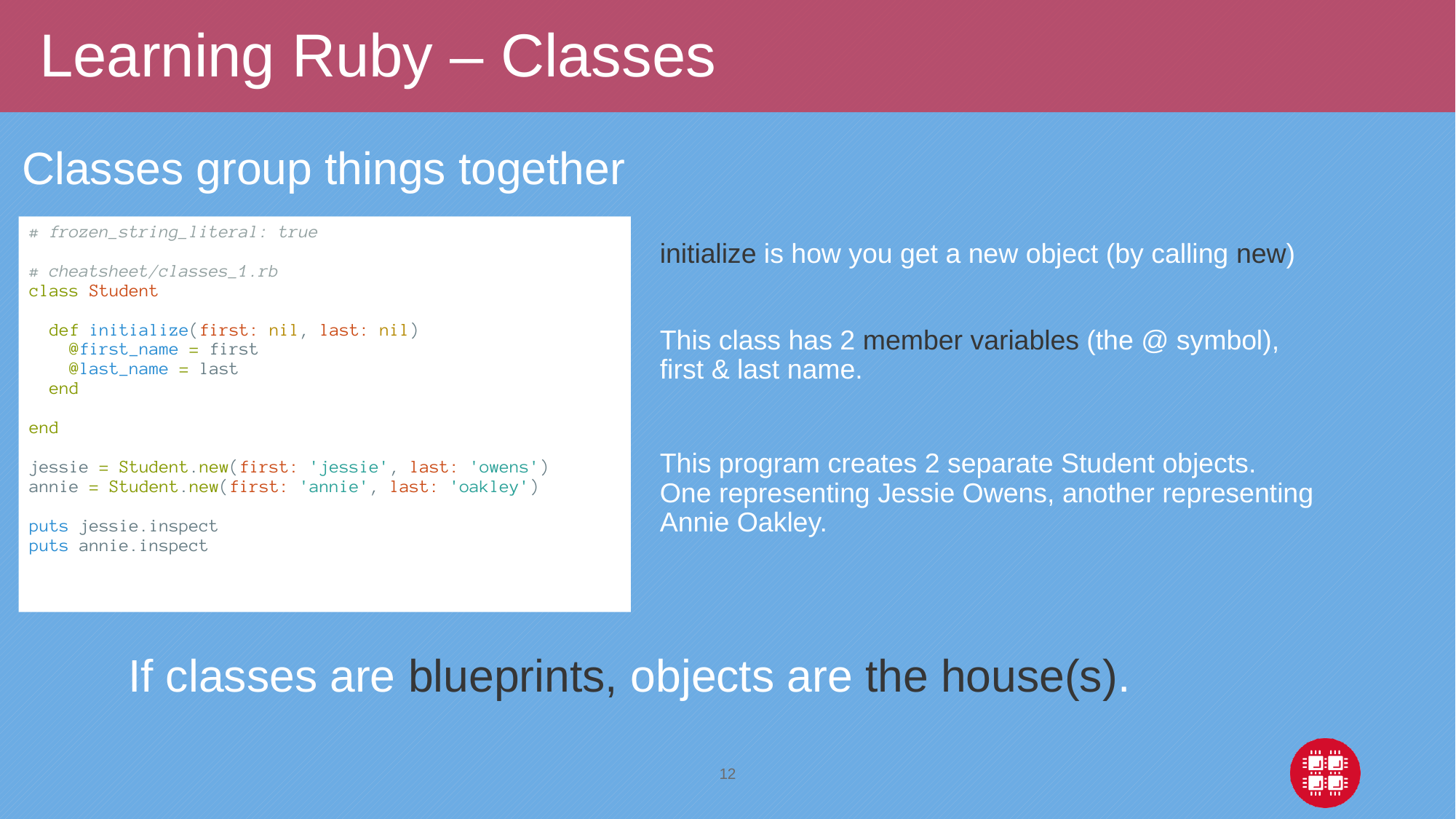

# Learning Ruby – Classes
Classes group things together
# frozen_string_literal: true
# cheatsheet/classes_1.rb
class Student
  def initialize(first: nil, last: nil)
    @first_name = first
    @last_name = last
  end
end
jessie = Student.new(first: 'jessie', last: 'owens')
annie = Student.new(first: 'annie', last: 'oakley')
puts jessie.inspect
puts annie.inspect
initialize is how you get a new object (by calling new)

This class has 2 member variables (the @ symbol), first & last name.
This program creates 2 separate Student objects.  One representing Jessie Owens, another representing Annie Oakley.
If classes are blueprints, objects are the house(s).
12